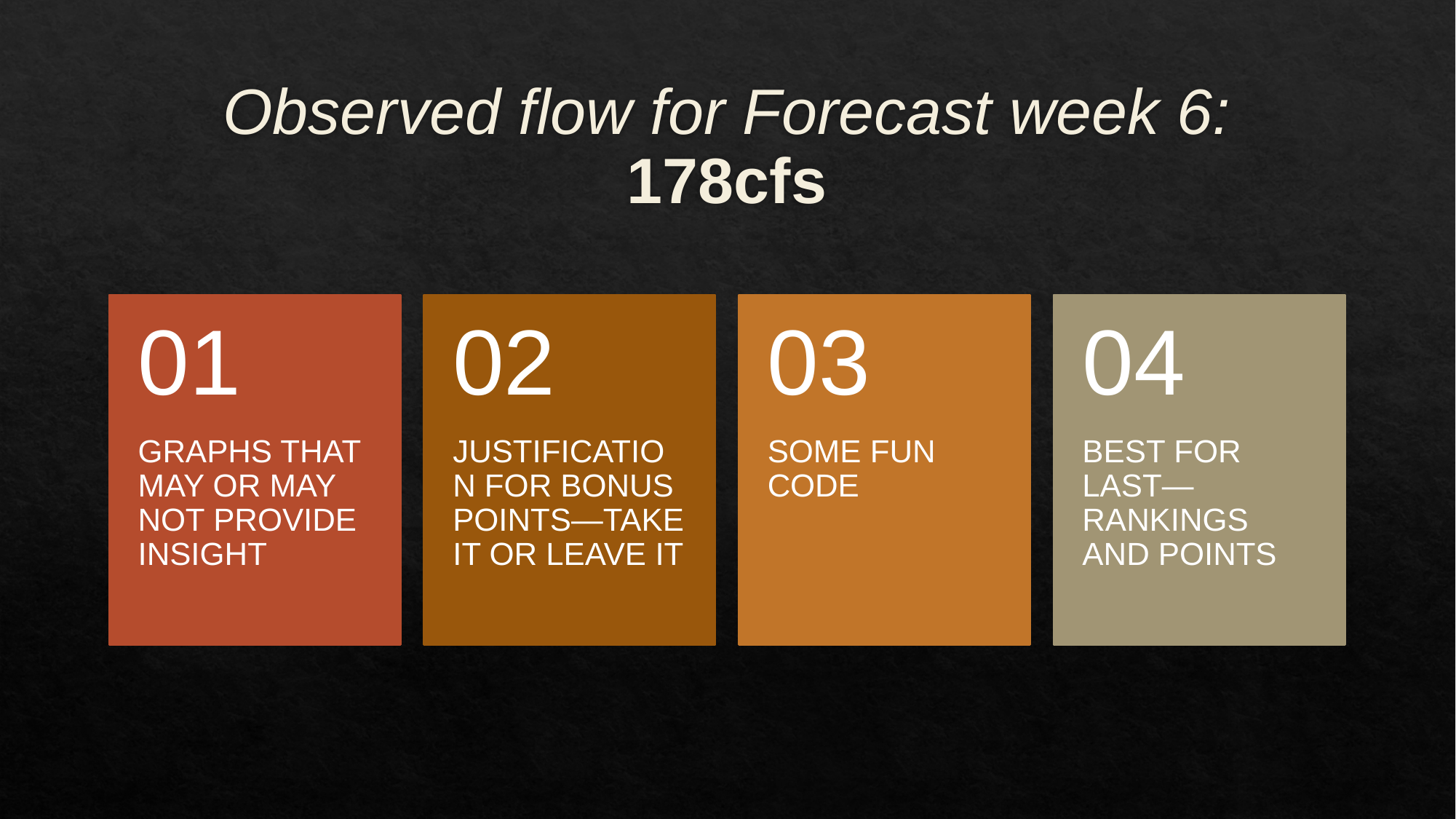

# Observed flow for Forecast week 6: 178cfs
Graphs that may or may not provide insight
01
Justification for bonus points—take it or leave it
02
Some fun code
03
Best for last—rankings and points
04